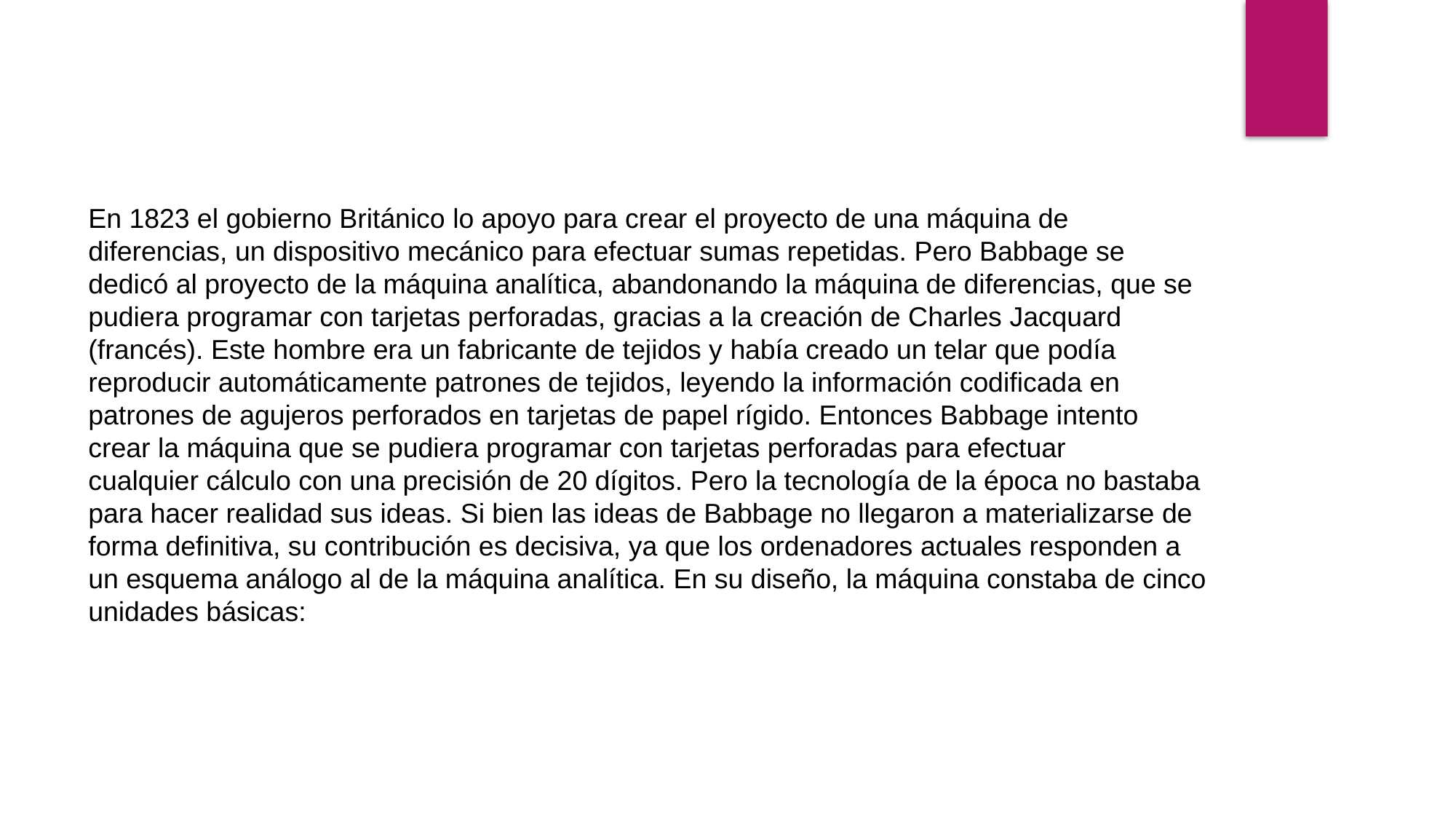

En 1823 el gobierno Británico lo apoyo para crear el proyecto de una máquina de diferencias, un dispositivo mecánico para efectuar sumas repetidas. Pero Babbage se dedicó al proyecto de la máquina analítica, abandonando la máquina de diferencias, que se pudiera programar con tarjetas perforadas, gracias a la creación de Charles Jacquard (francés). Este hombre era un fabricante de tejidos y había creado un telar que podía reproducir automáticamente patrones de tejidos, leyendo la información codificada en patrones de agujeros perforados en tarjetas de papel rígido. Entonces Babbage intento crear la máquina que se pudiera programar con tarjetas perforadas para efectuar cualquier cálculo con una precisión de 20 dígitos. Pero la tecnología de la época no bastaba para hacer realidad sus ideas. Si bien las ideas de Babbage no llegaron a materializarse de forma definitiva, su contribución es decisiva, ya que los ordenadores actuales responden a un esquema análogo al de la máquina analítica. En su diseño, la máquina constaba de cinco unidades básicas: